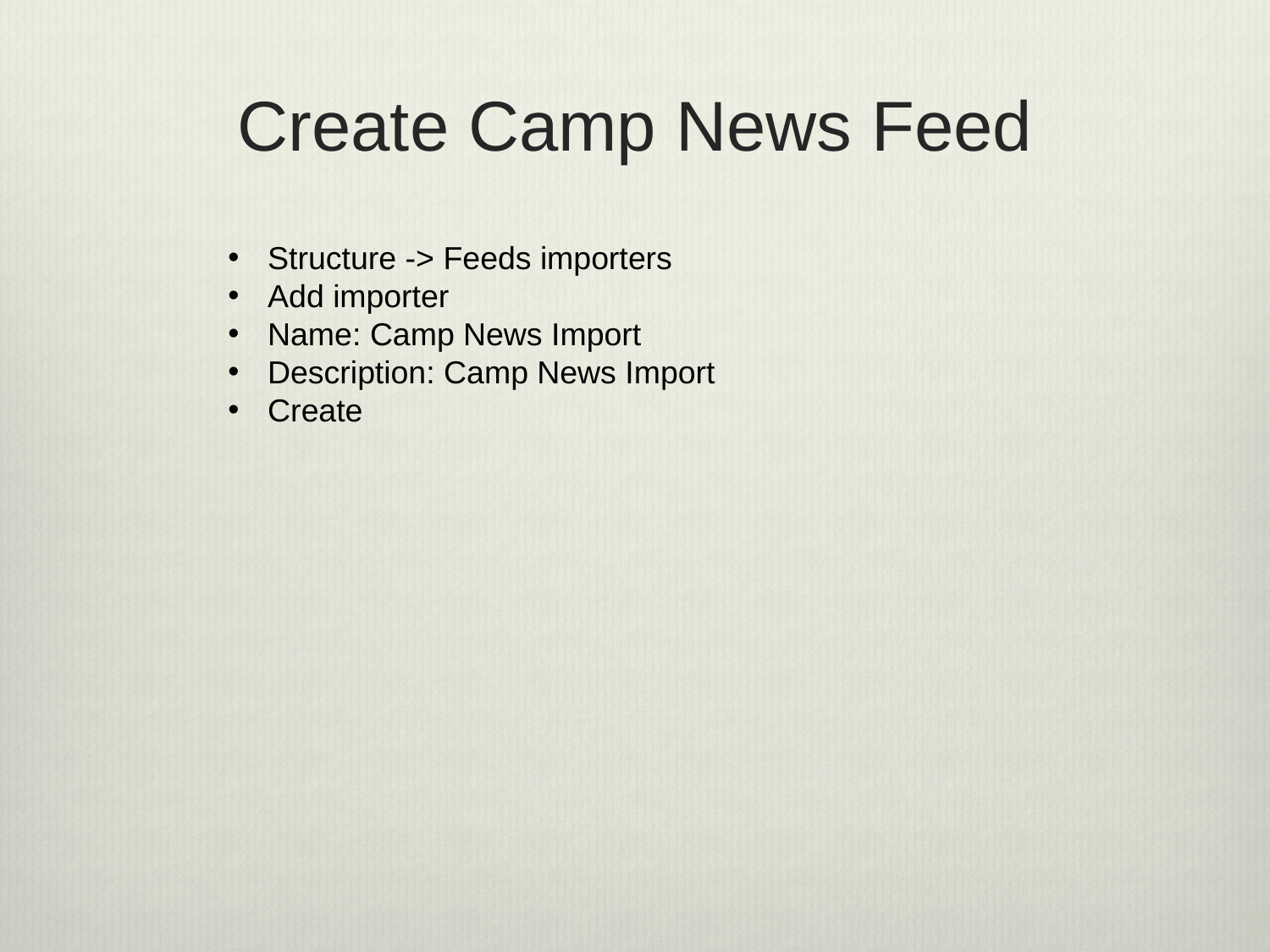

# Create Camp News Feed
Structure -> Feeds importers
Add importer
Name: Camp News Import
Description: Camp News Import
Create